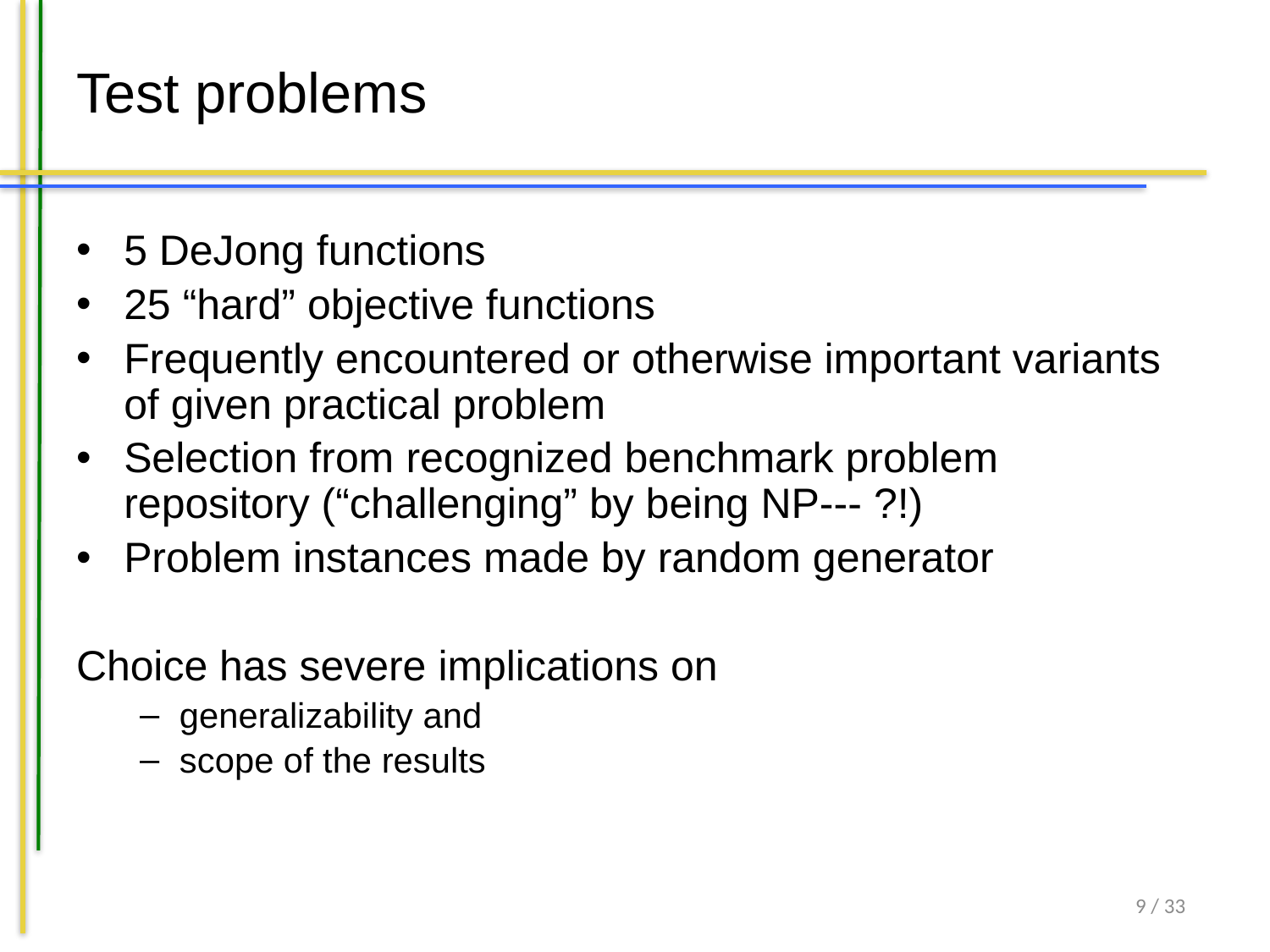

# Test problems
5 DeJong functions
25 “hard” objective functions
Frequently encountered or otherwise important variants of given practical problem
Selection from recognized benchmark problem repository (“challenging” by being NP--- ?!)
Problem instances made by random generator

Choice has severe implications on
generalizability and
scope of the results
9 / 33